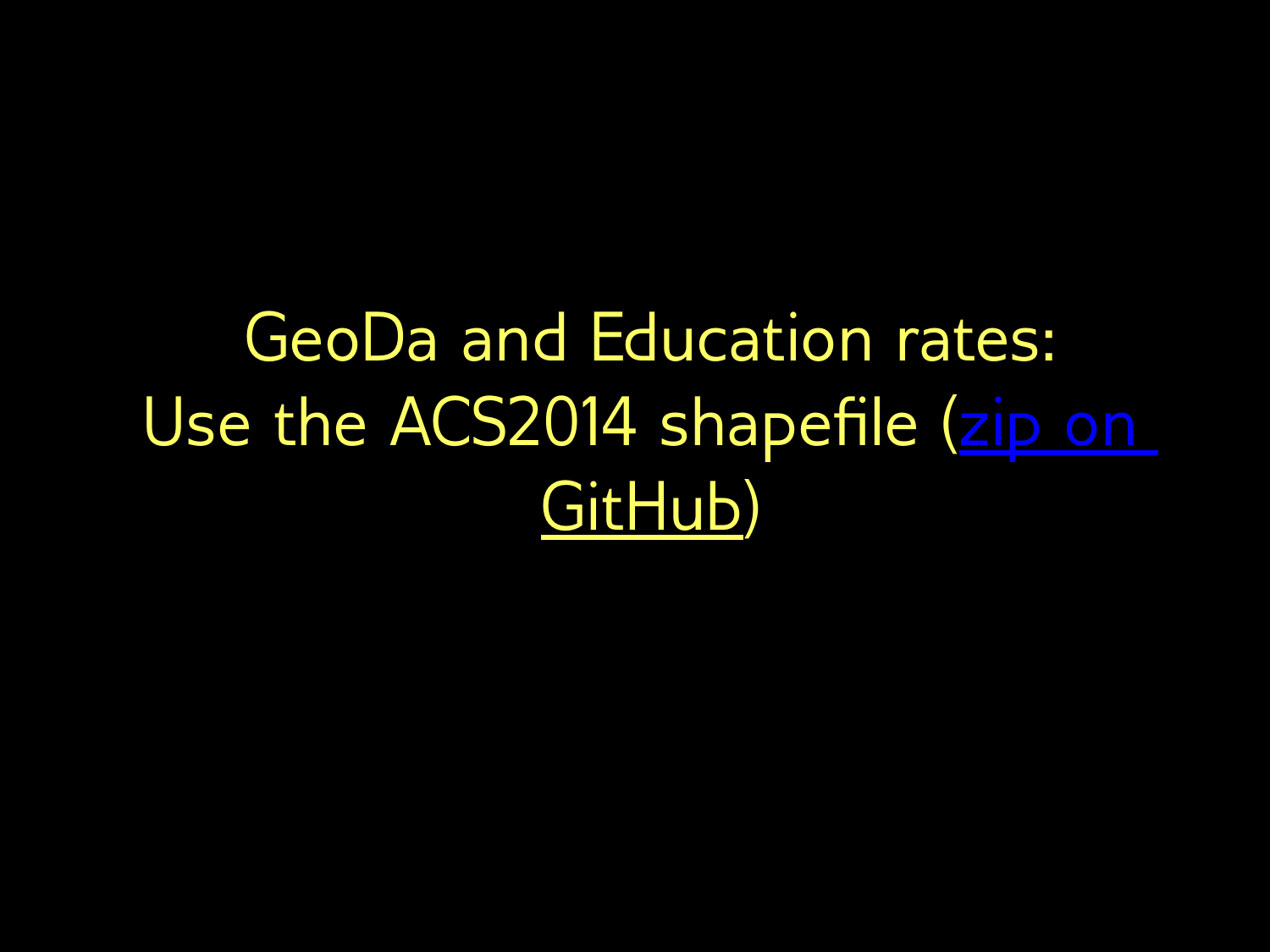

GeoDa and Education rates:
Use the ACS2014 shapefile (zip on GitHub)